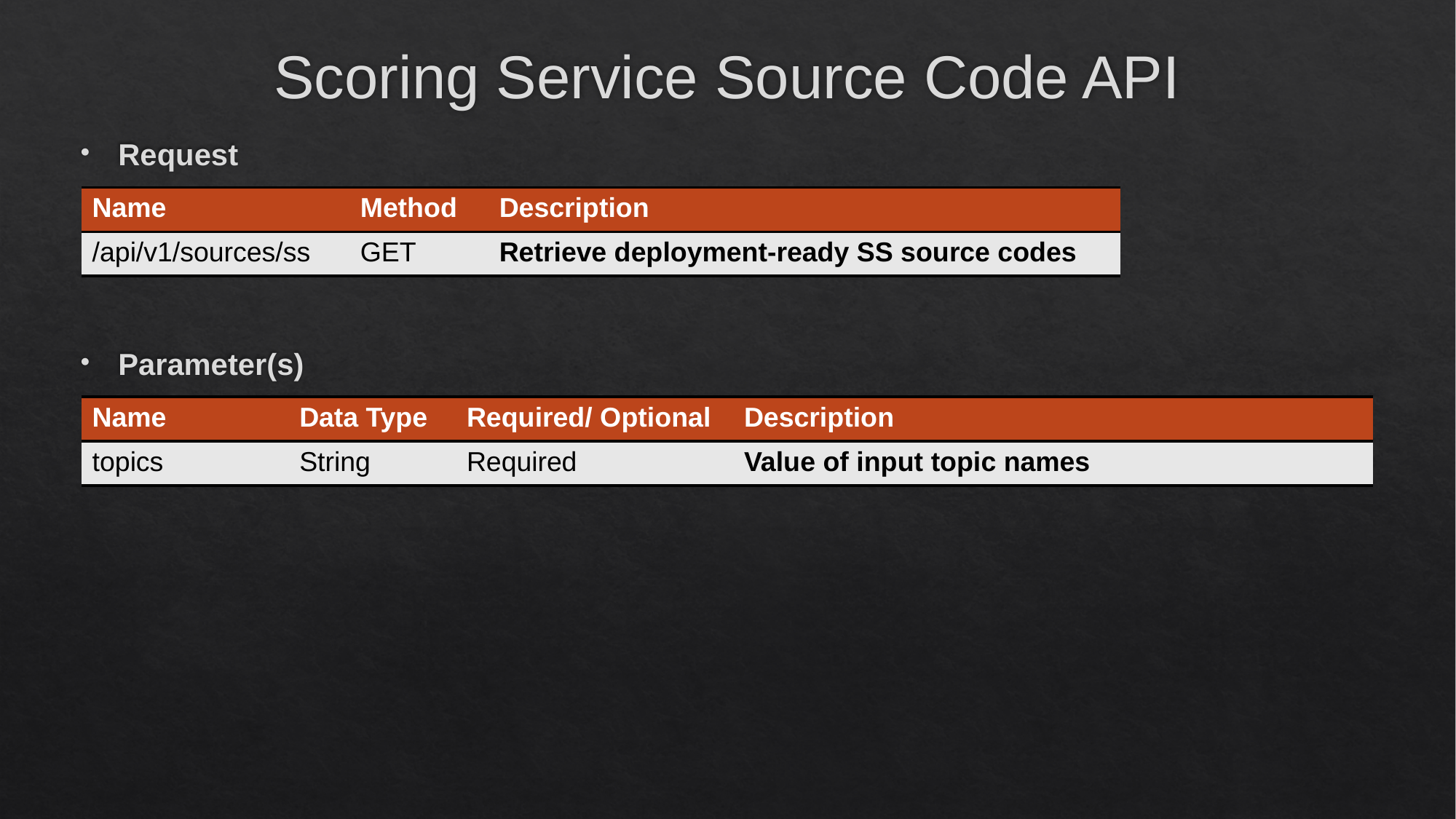

# Scoring Service Source Code API
Request
| Name | Method | Description |
| --- | --- | --- |
| /api/v1/sources/ss | GET | Retrieve deployment-ready SS source codes |
Parameter(s)
| Name | Data Type | Required/ Optional | Description |
| --- | --- | --- | --- |
| topics | String | Required | Value of input topic names |